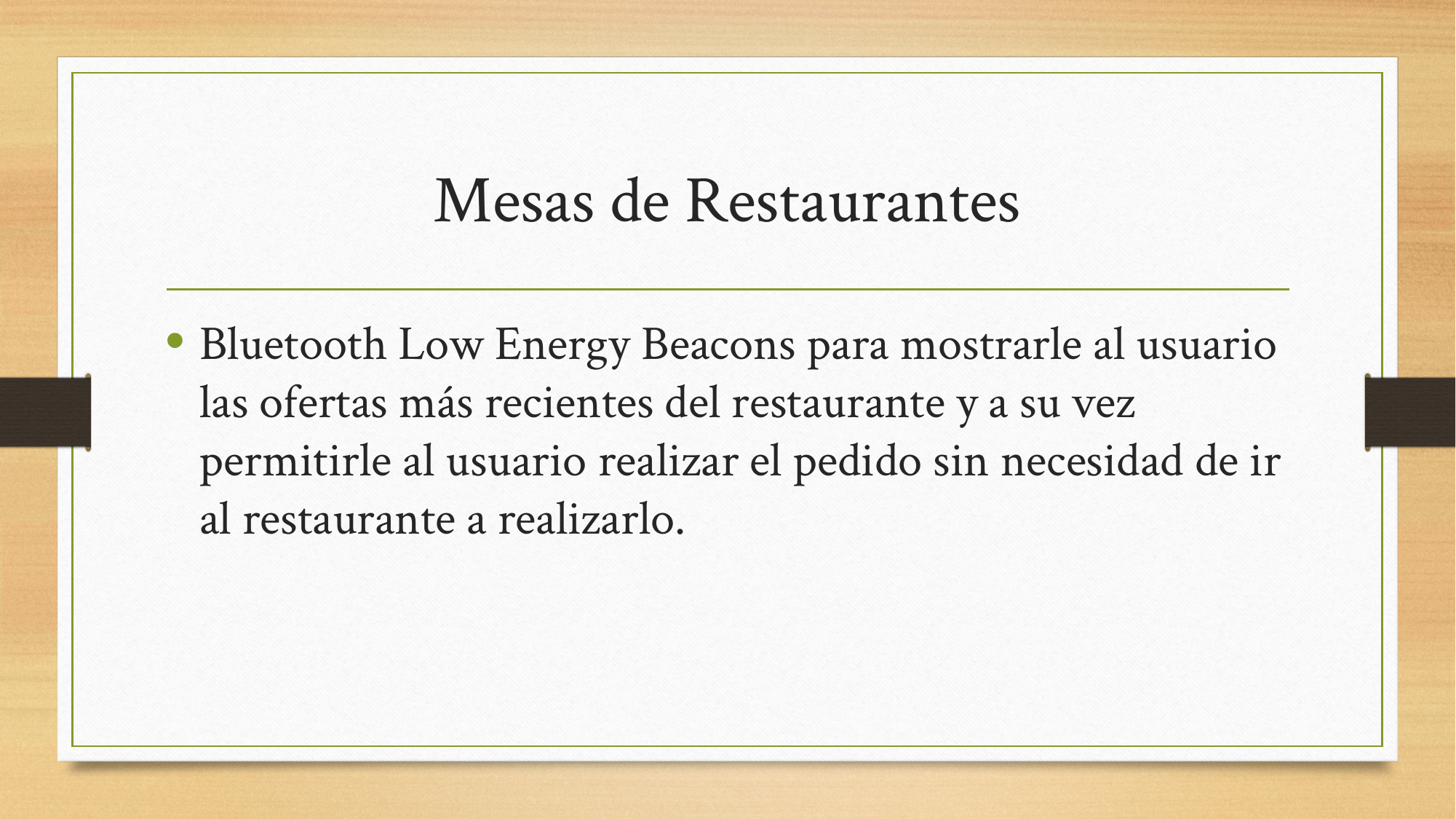

# Mesas de Restaurantes
Bluetooth Low Energy Beacons para mostrarle al usuario las ofertas más recientes del restaurante y a su vez permitirle al usuario realizar el pedido sin necesidad de ir al restaurante a realizarlo.